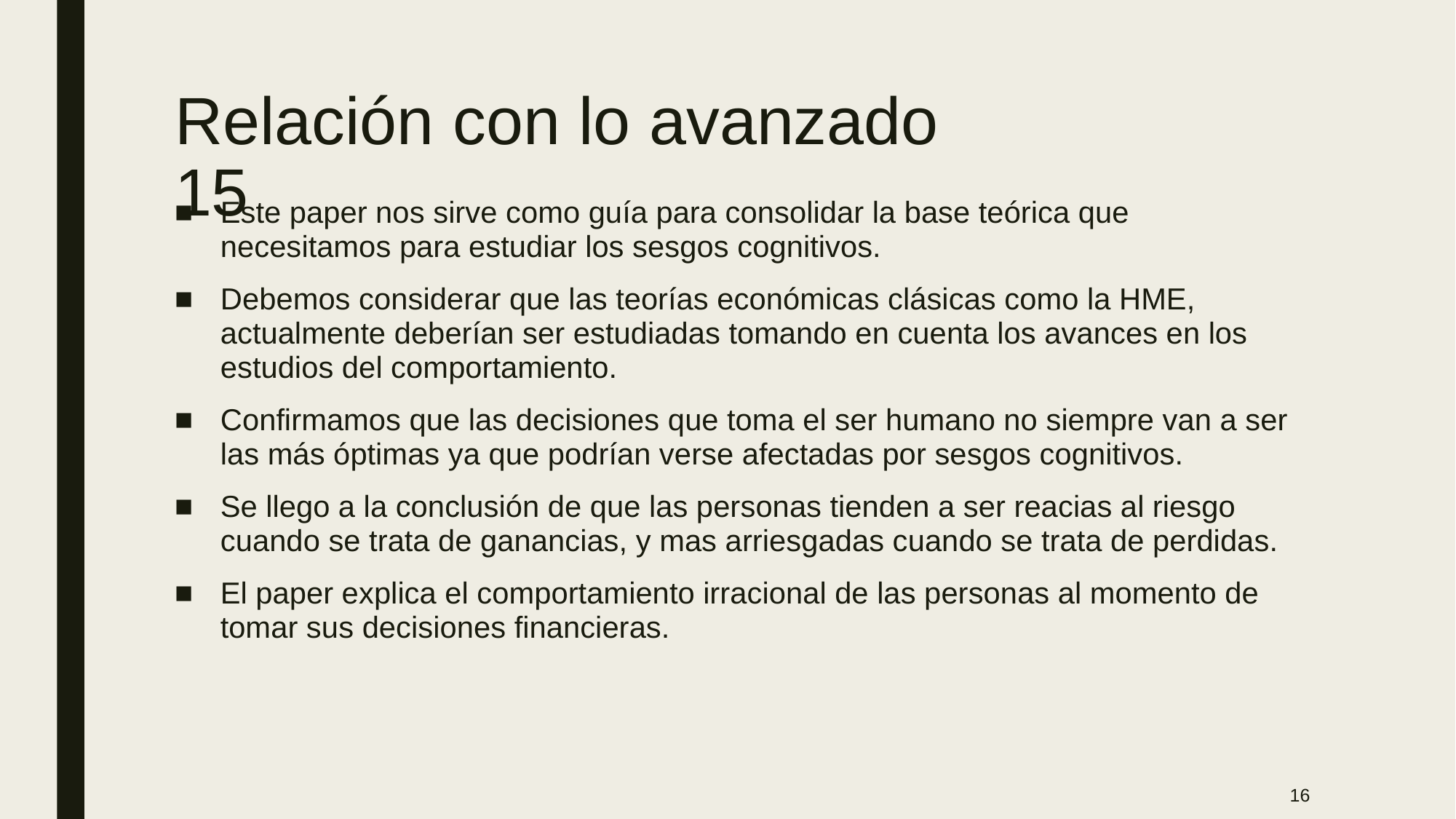

# Relación con lo avanzado                  15
Este paper nos sirve como guía para consolidar la base teórica que necesitamos para estudiar los sesgos cognitivos.
Debemos considerar que las teorías económicas clásicas como la HME, actualmente deberían ser estudiadas tomando en cuenta los avances en los estudios del comportamiento.
Confirmamos que las decisiones que toma el ser humano no siempre van a ser las más óptimas ya que podrían verse afectadas por sesgos cognitivos.
Se llego a la conclusión de que las personas tienden a ser reacias al riesgo cuando se trata de ganancias, y mas arriesgadas cuando se trata de perdidas.
El paper explica el comportamiento irracional de las personas al momento de tomar sus decisiones financieras.

16